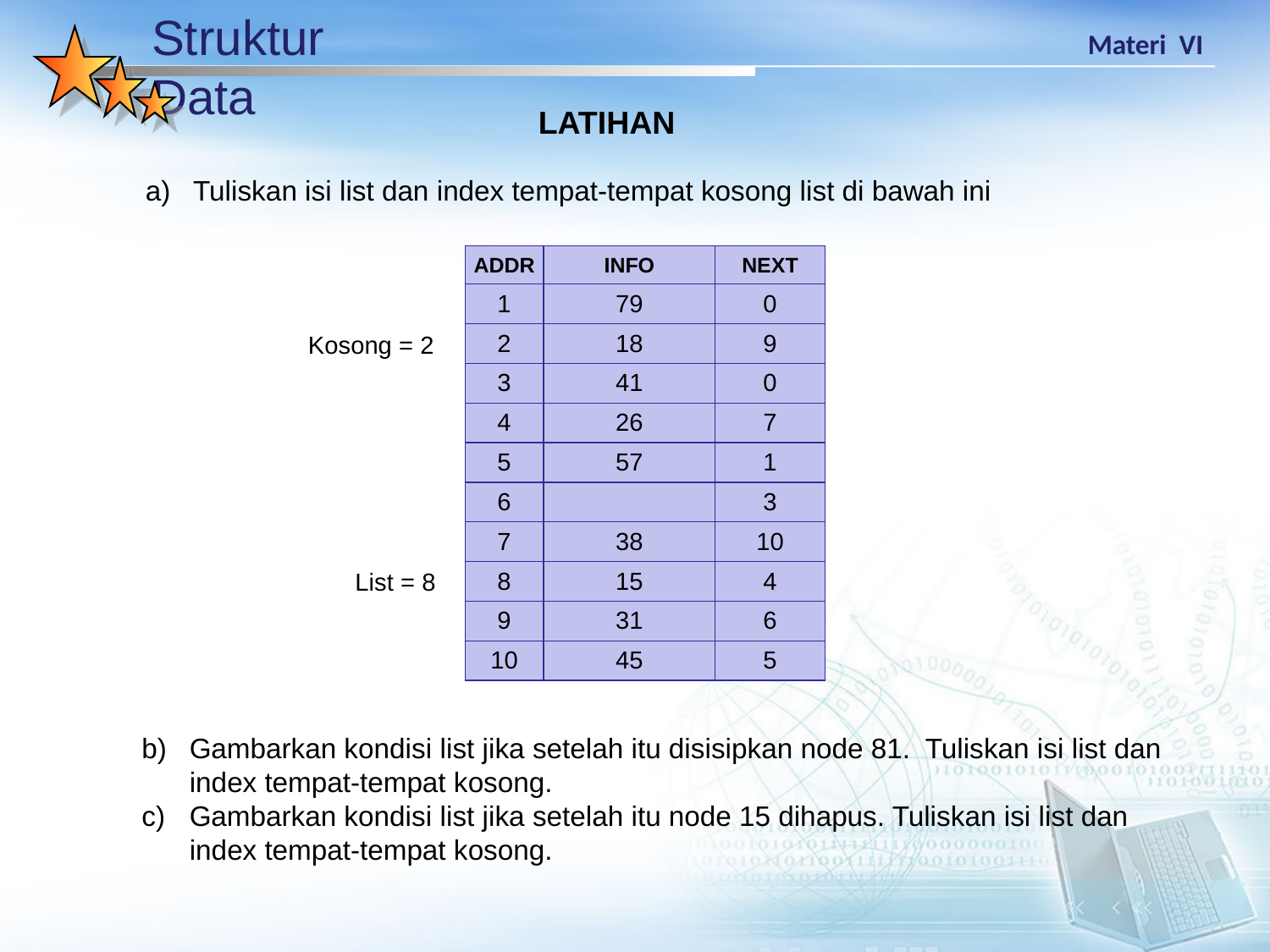

LATIHAN
Tuliskan isi list dan index tempat-tempat kosong list di bawah ini
| ADDR | INFO | NEXT |
| --- | --- | --- |
| 1 | 79 | 0 |
| 2 | 18 | 9 |
| 3 | 41 | 0 |
| 4 | 26 | 7 |
| 5 | 57 | 1 |
| 6 |  | 3 |
| 7 | 38 | 10 |
| 8 | 15 | 4 |
| 9 | 31 | 6 |
| 10 | 45 | 5 |
Kosong = 2
List = 8
b)	Gambarkan kondisi list jika setelah itu disisipkan node 81.  Tuliskan isi list dan
	index tempat-tempat kosong.
c)	Gambarkan kondisi list jika setelah itu node 15 dihapus. Tuliskan isi list dan index tempat-tempat kosong.